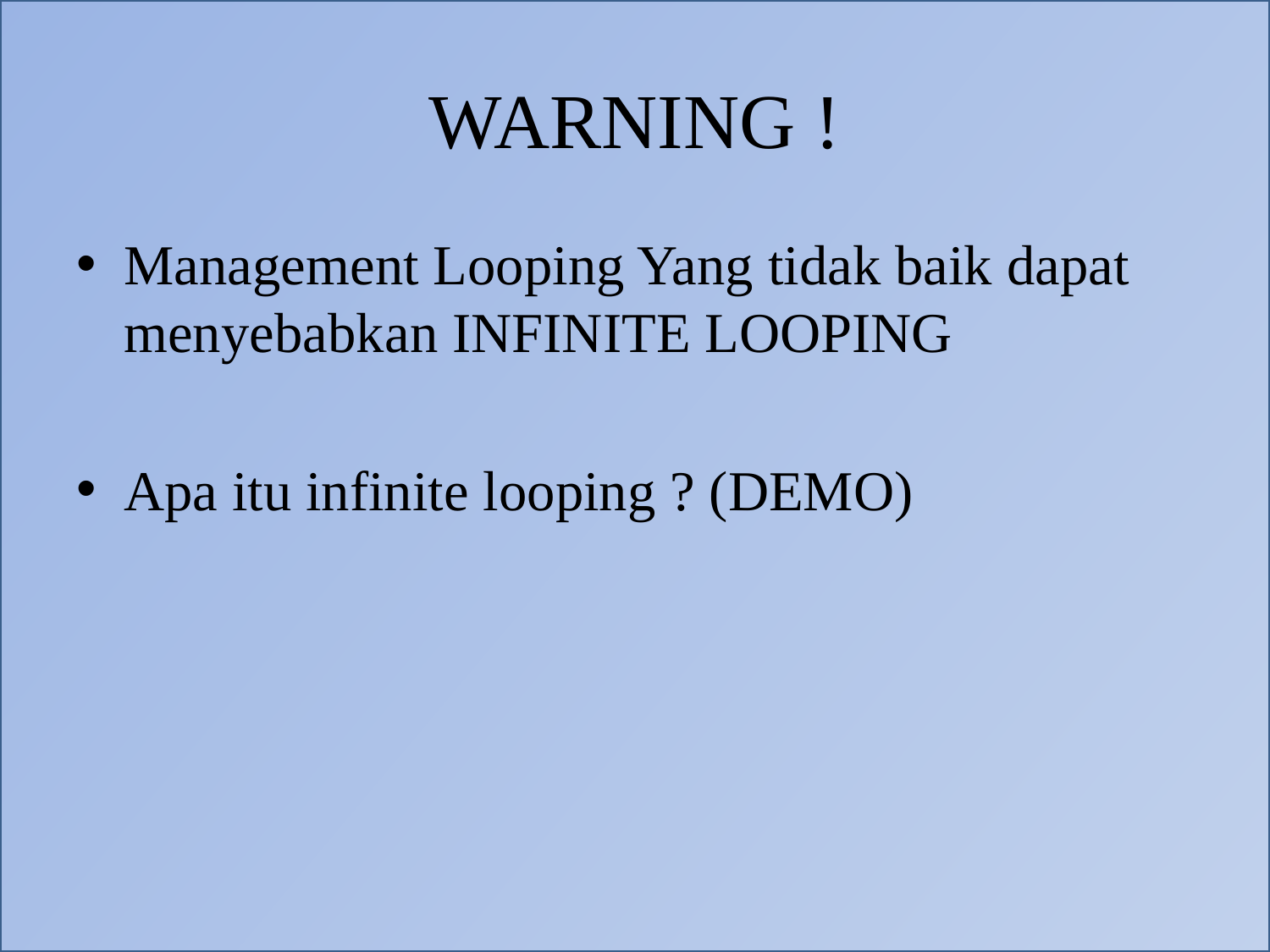

# WARNING !
Management Looping Yang tidak baik dapat menyebabkan INFINITE LOOPING

Apa itu infinite looping ? (DEMO)